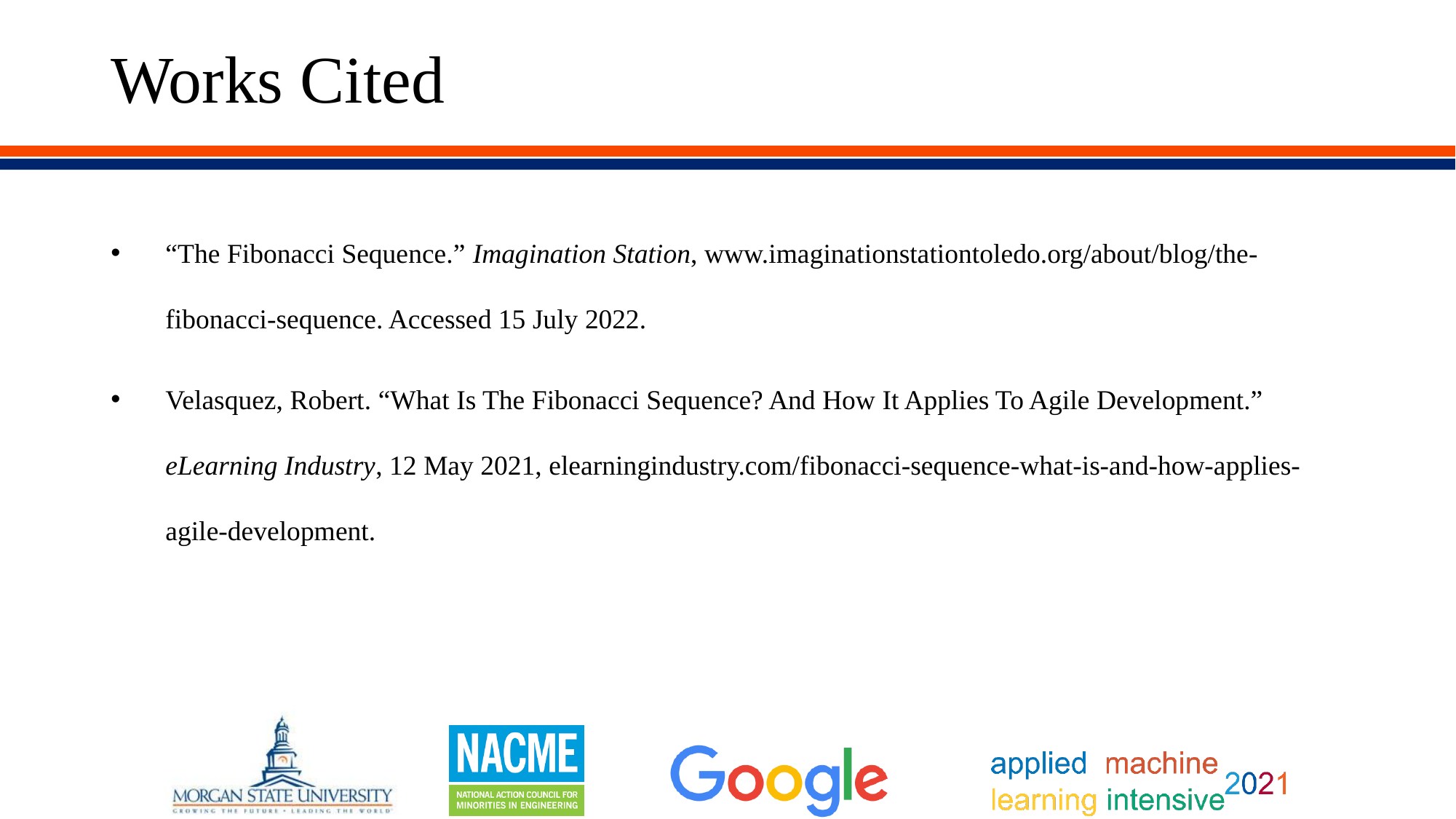

# Works Cited
“The Fibonacci Sequence.” Imagination Station, www.imaginationstationtoledo.org/about/blog/the-fibonacci-sequence. Accessed 15 July 2022.
Velasquez, Robert. “What Is The Fibonacci Sequence? And How It Applies To Agile Development.” eLearning Industry, 12 May 2021, elearningindustry.com/fibonacci-sequence-what-is-and-how-applies-agile-development.